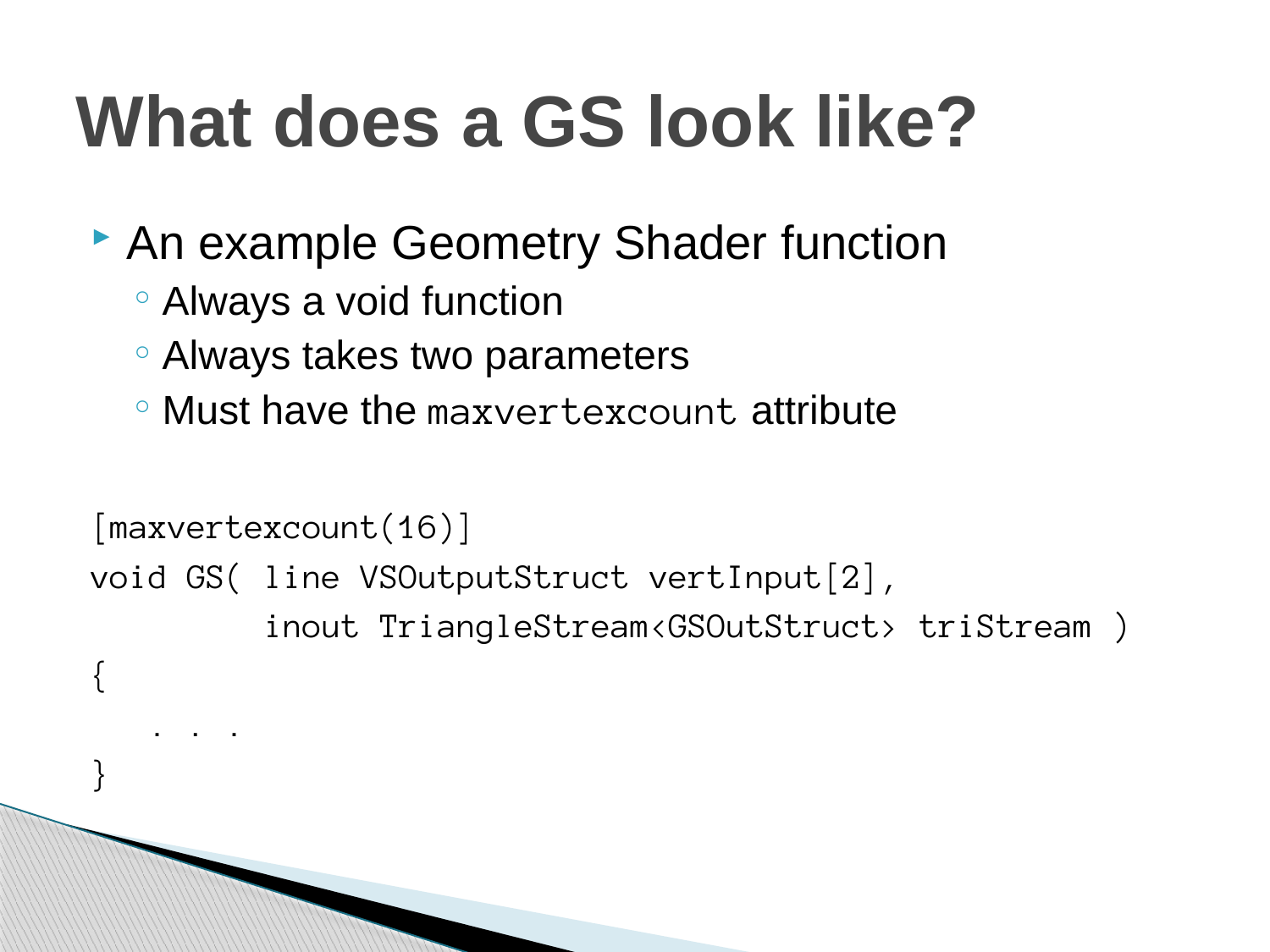

# What does a GS look like?
An example Geometry Shader function
Always a void function
Always takes two parameters
Must have the maxvertexcount attribute

[maxvertexcount(16)]
void GS( line VSOutputStruct vertInput[2],
         inout TriangleStream<GSOutStruct> triStream )
{
   . . .
}